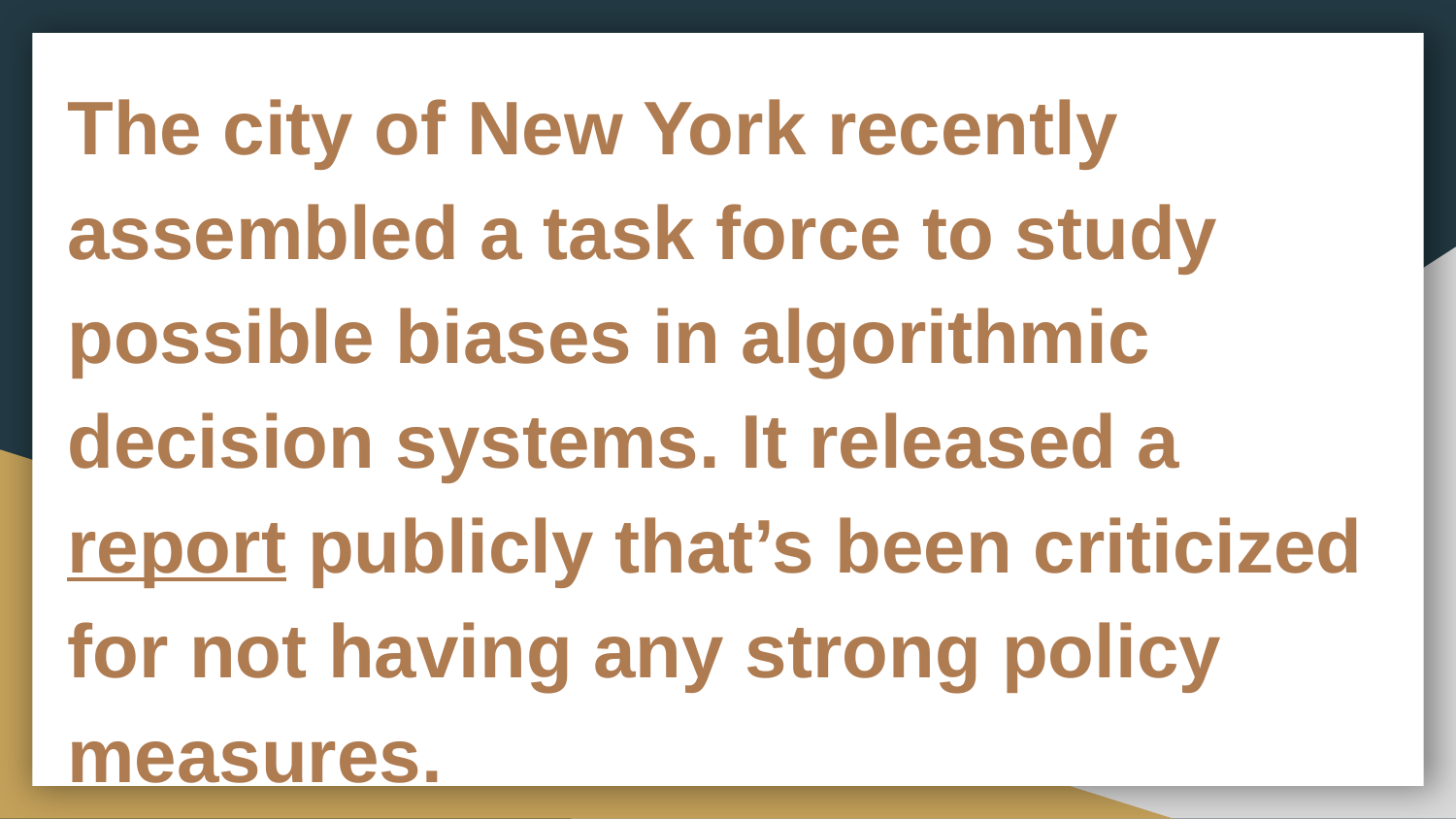

The city of New York recently assembled a task force to study possible biases in algorithmic decision systems. It released a report publicly that’s been criticized for not having any strong policy measures.